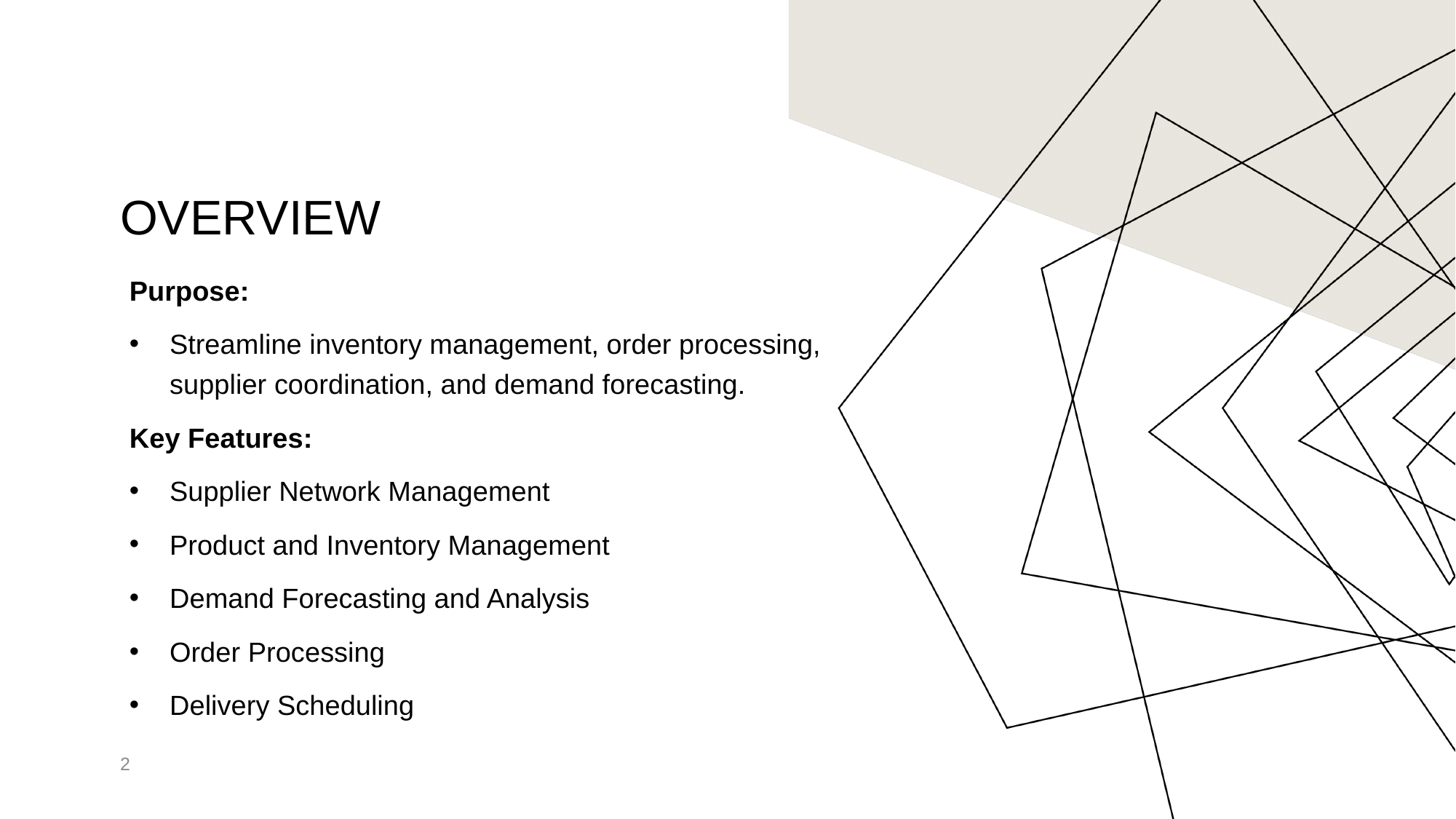

# OVERVIEW
Purpose:
Streamline inventory management, order processing, supplier coordination, and demand forecasting.
Key Features:
Supplier Network Management
Product and Inventory Management
Demand Forecasting and Analysis
Order Processing
Delivery Scheduling
2